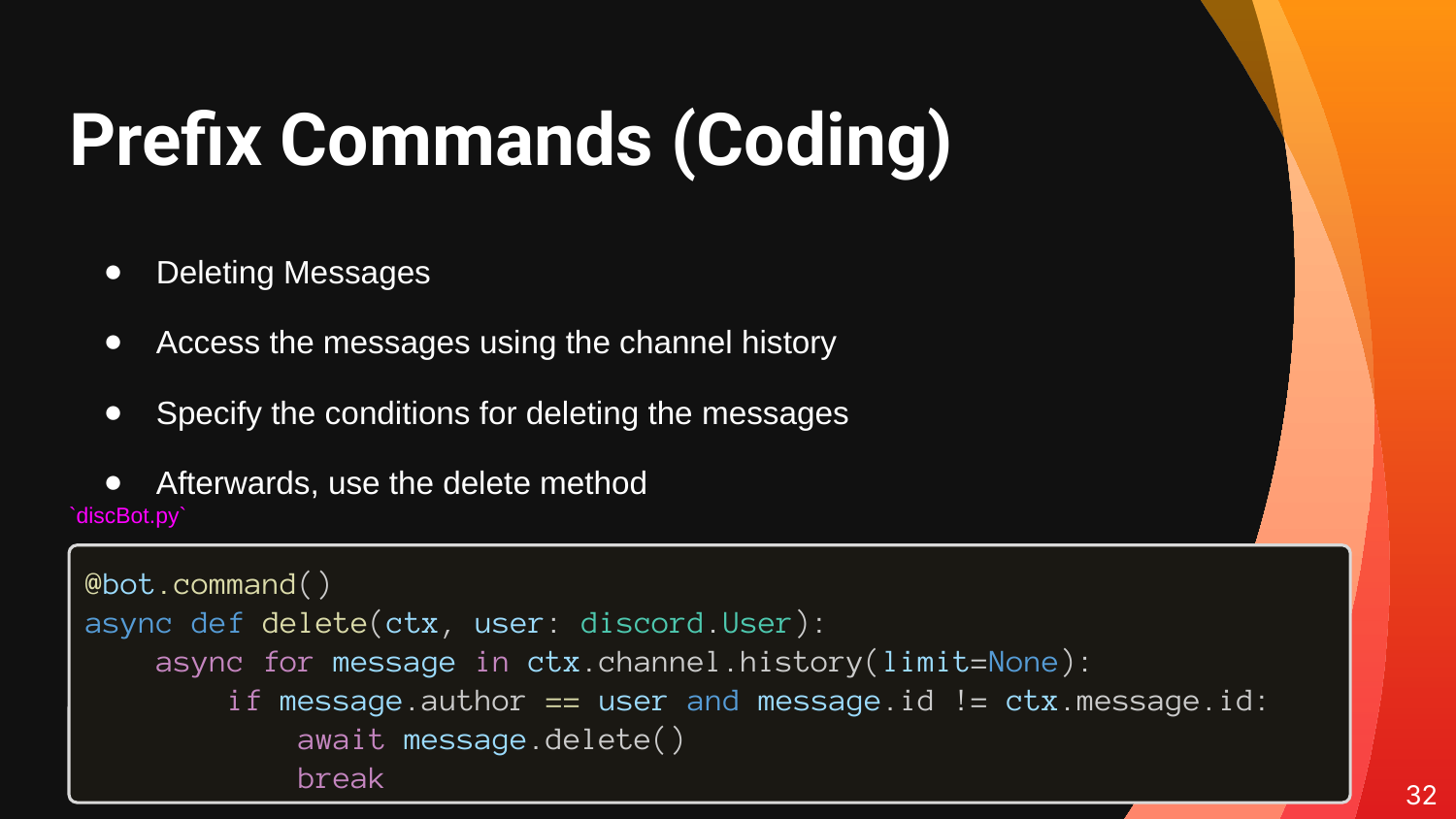

# Prefix Commands (Coding)
Deleting Messages
Access the messages using the channel history
Specify the conditions for deleting the messages
Afterwards, use the delete method

`discBot.py`
@bot.command()
async def delete(ctx, user: discord.User):
    async for message in ctx.channel.history(limit=None):
        if message.author == user and message.id != ctx.message.id:
            await message.delete()
            break

32